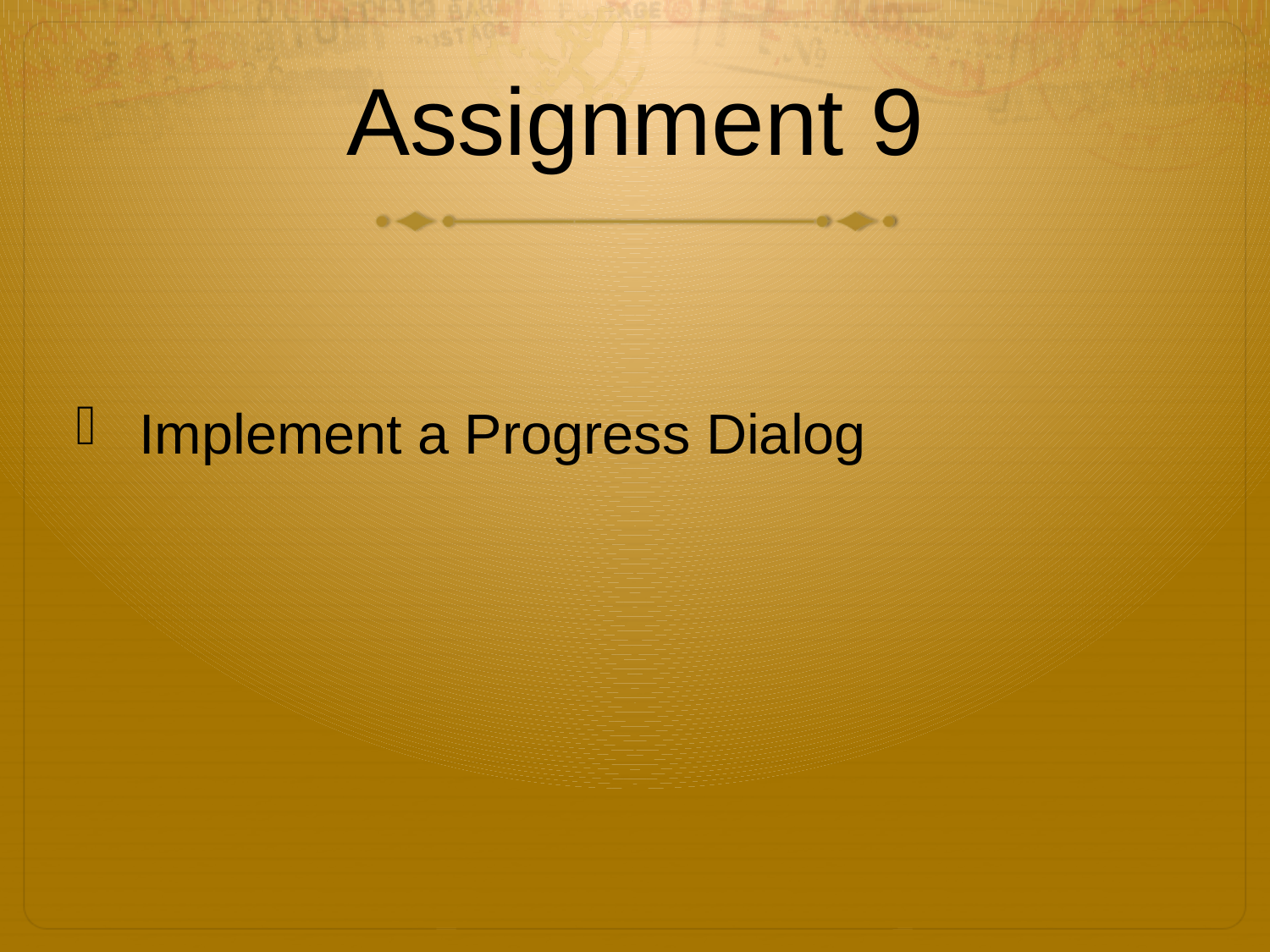

# Assignment 9
Implement a Progress Dialog